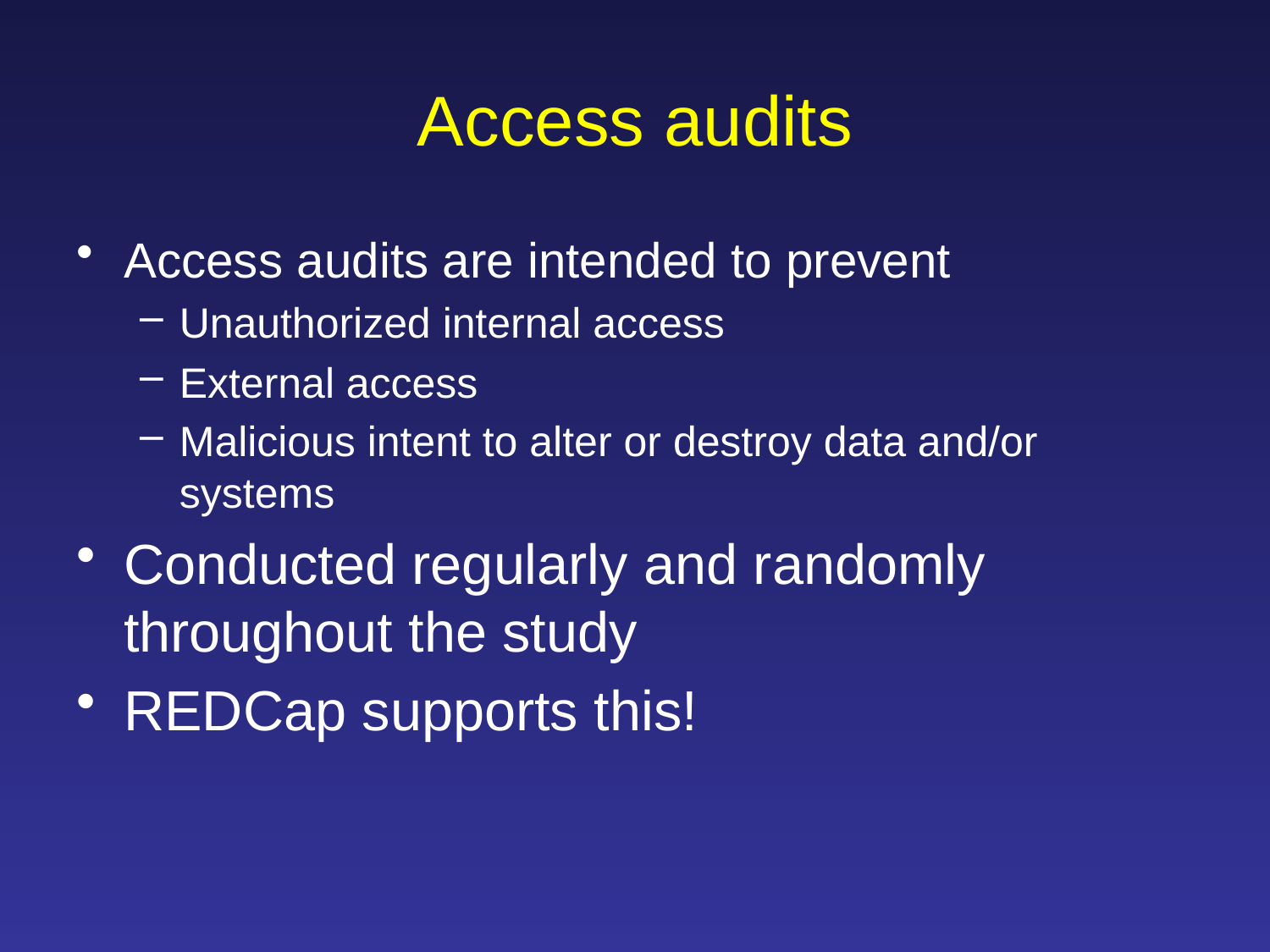

# Access audits
Access audits are intended to prevent
Unauthorized internal access
External access
Malicious intent to alter or destroy data and/or systems
Conducted regularly and randomly throughout the study
REDCap supports this!